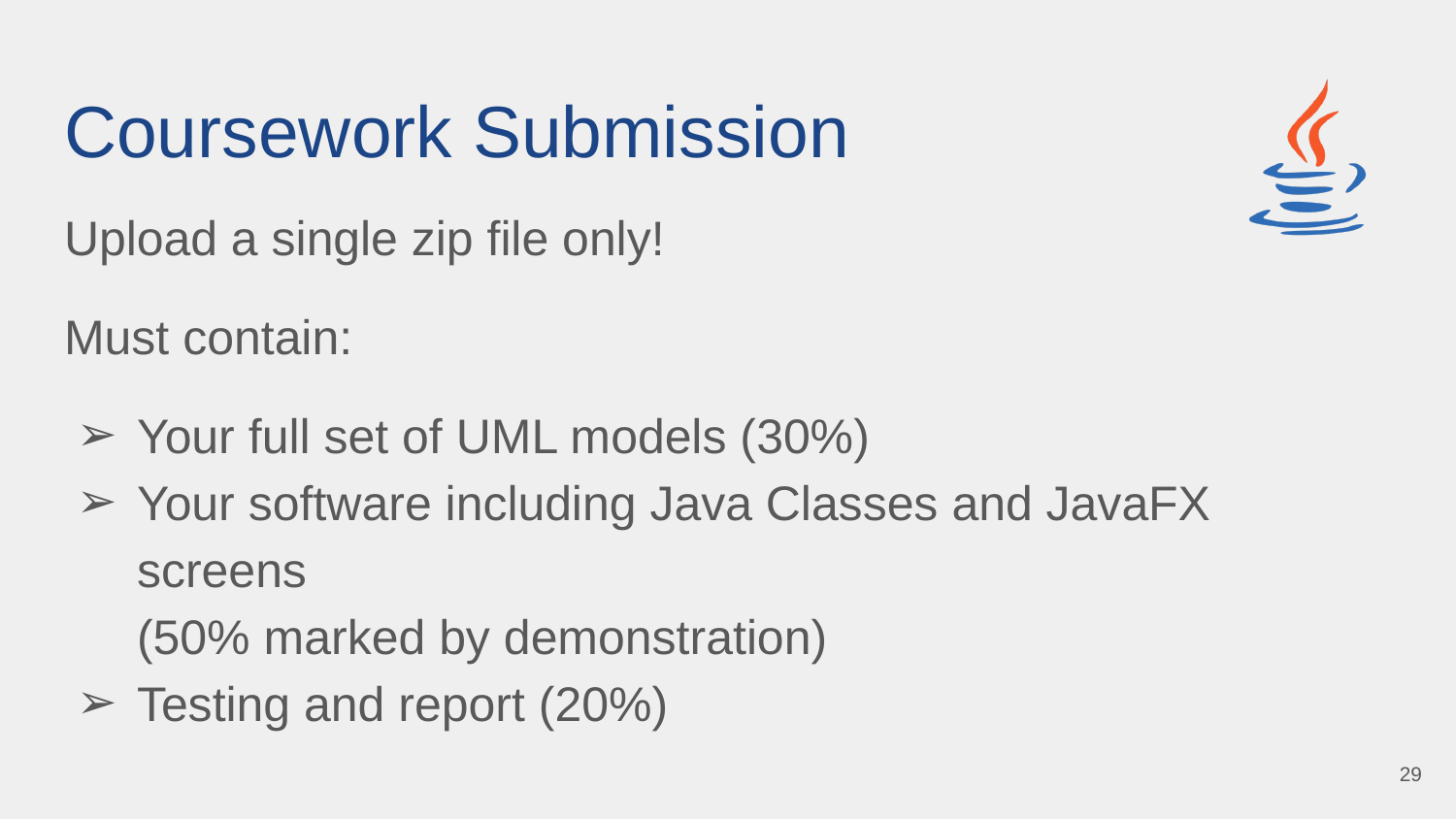

# Coursework Submission
Upload a single zip file only!
Must contain:
Your full set of UML models (30%)
Your software including Java Classes and JavaFX screens
(50% marked by demonstration)
Testing and report (20%)
29